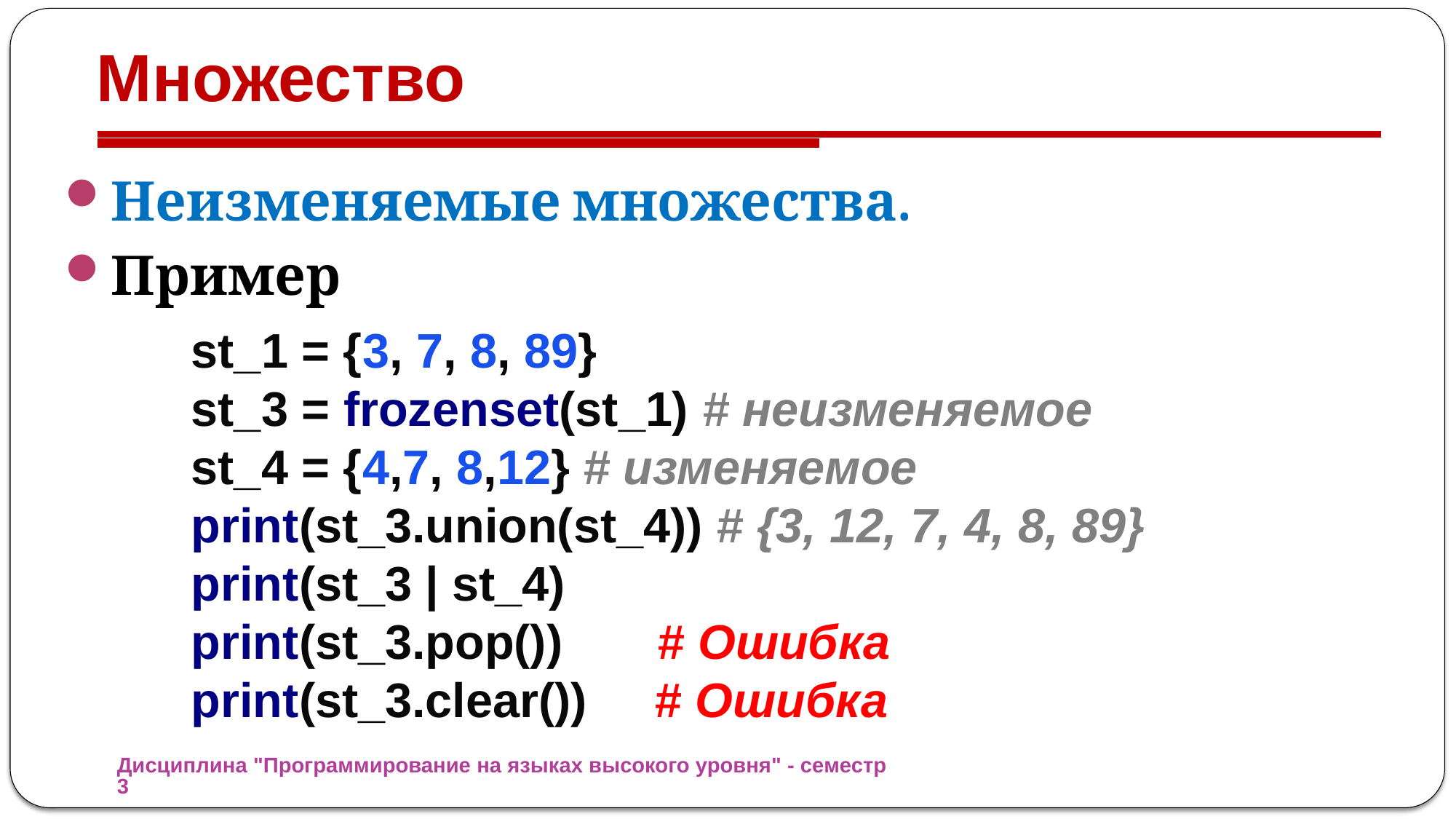

# Множество
Неизменяемые множества.
Пример
st_1 = {3, 7, 8, 89}
st_3 = frozenset(st_1) # неизменяемое
st_4 = {4,7, 8,12} # изменяемое
print(st_3.union(st_4)) # {3, 12, 7, 4, 8, 89}
print(st_3 | st_4)
print(st_3.pop())       # Ошибка
print(st_3.clear())     # Ошибка
Дисциплина "Программирование на языках высокого уровня" - семестр 3